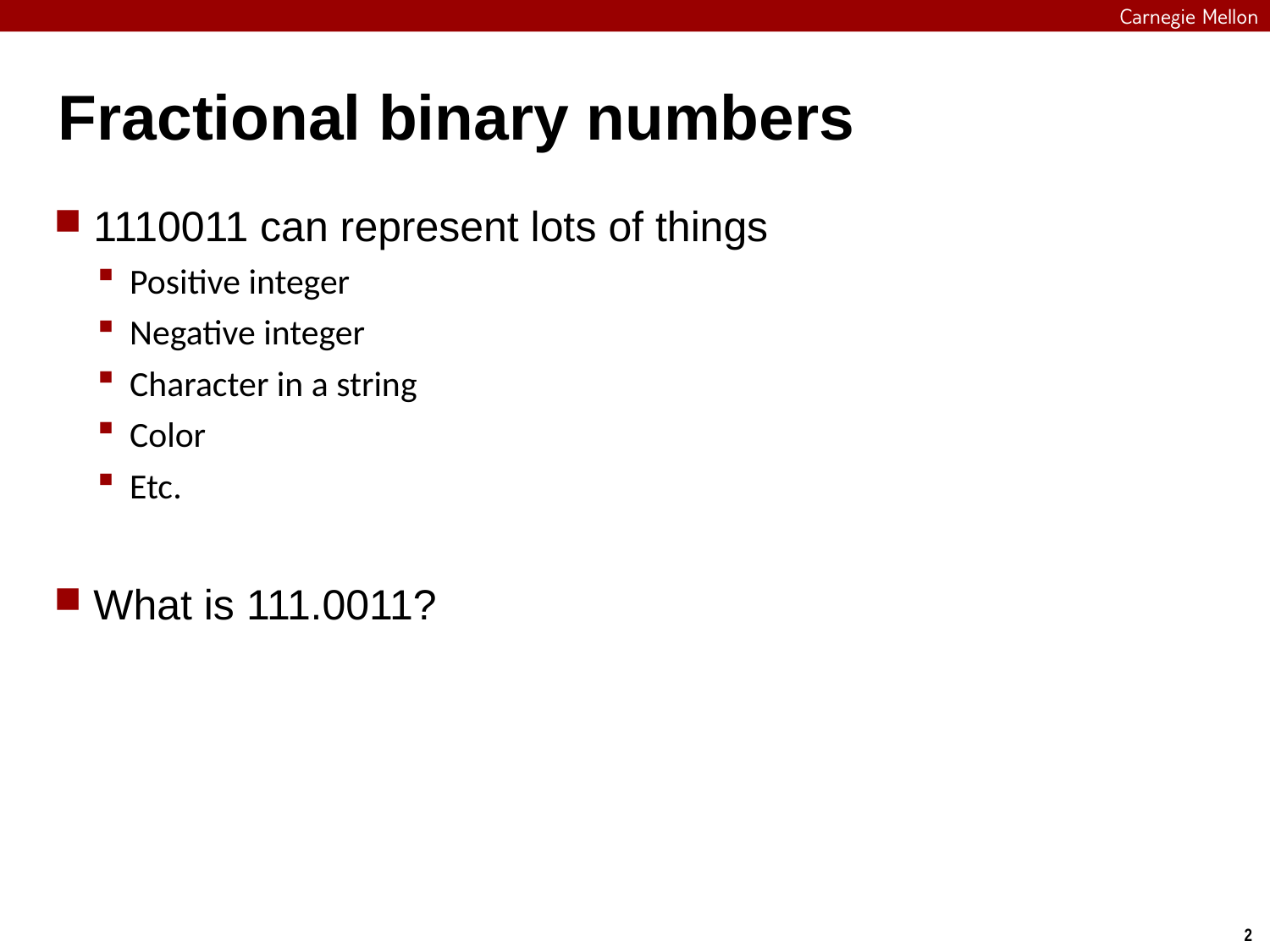

Carnegie Mellon
# Fractional binary numbers
1110011 can represent lots of things
Positive integer
Negative integer
Character in a string
Color
Etc.

What is 111.0011?